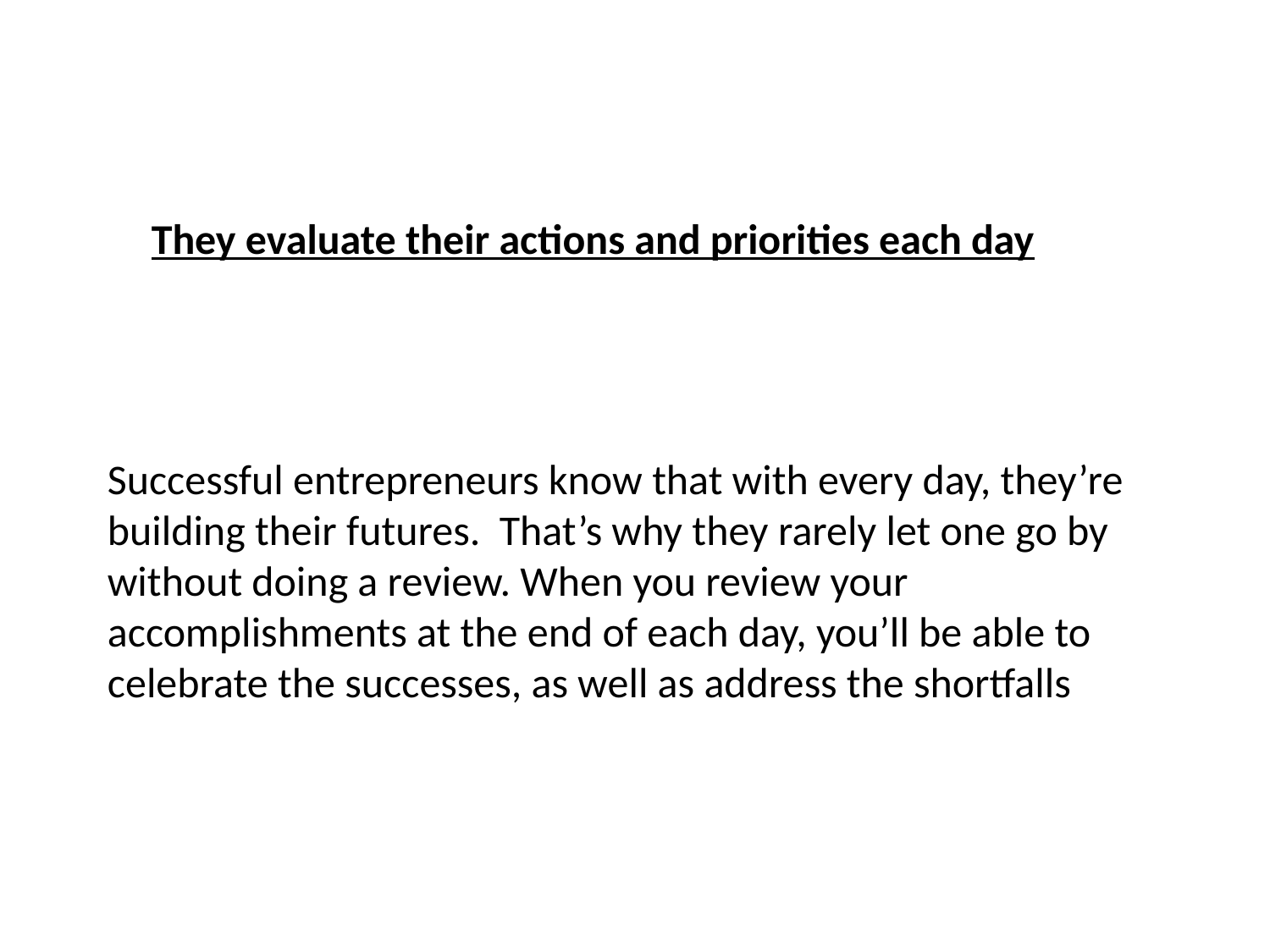

They evaluate their actions and priorities each day
Successful entrepreneurs know that with every day, they’re building their futures.  That’s why they rarely let one go by without doing a review. When you review your accomplishments at the end of each day, you’ll be able to celebrate the successes, as well as address the shortfalls